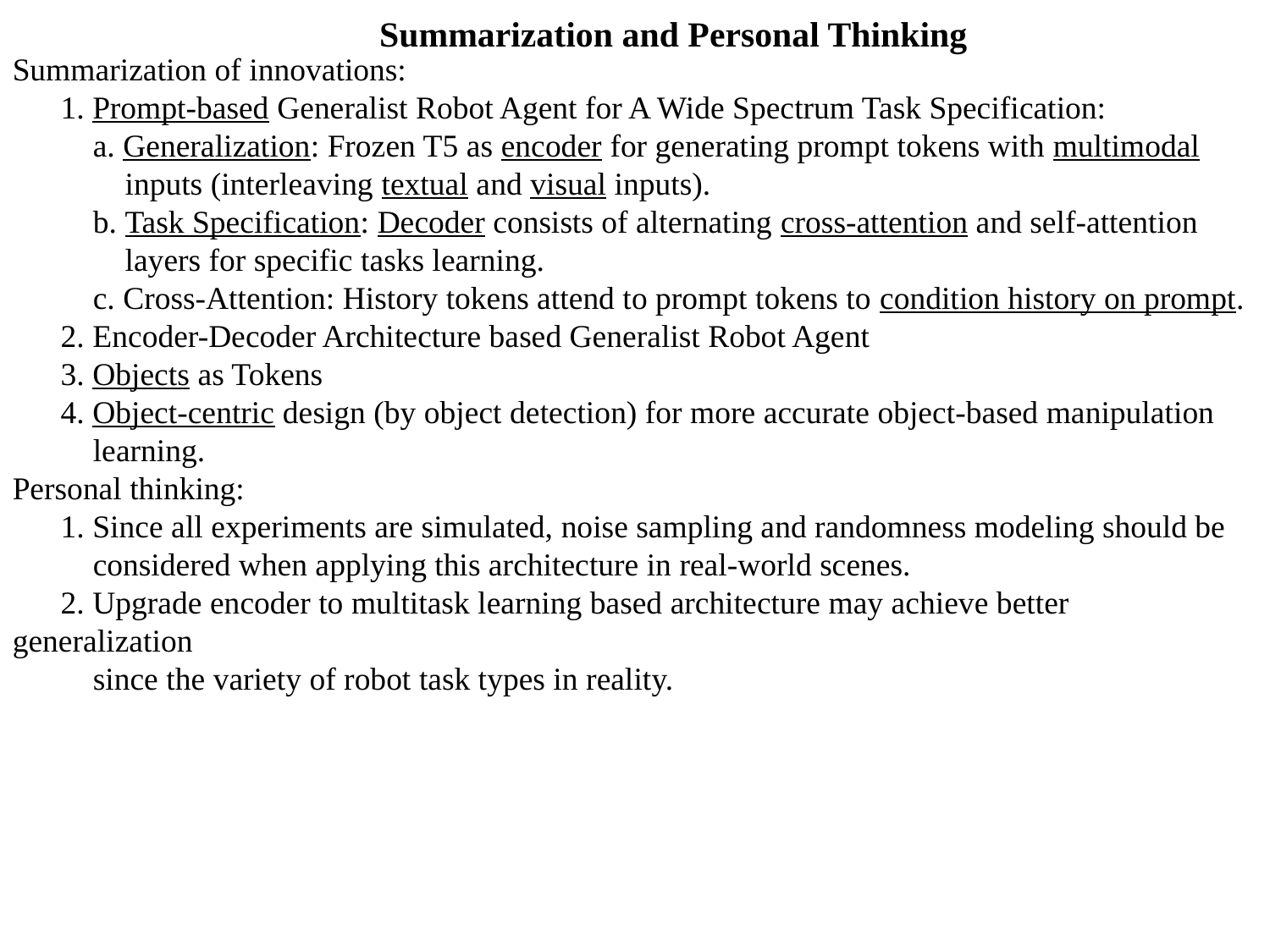

Summarization and Personal Thinking
Summarization of innovations:
      1. Prompt-based Generalist Robot Agent for A Wide Spectrum Task Specification:
          a. Generalization: Frozen T5 as encoder for generating prompt tokens with multimodal
              inputs (interleaving textual and visual inputs).
          b. Task Specification: Decoder consists of alternating cross-attention and self-attention
              layers for specific tasks learning.
          c. Cross-Attention: History tokens attend to prompt tokens to condition history on prompt.
      2. Encoder-Decoder Architecture based Generalist Robot Agent
      3. Objects as Tokens
      4. Object-centric design (by object detection) for more accurate object-based manipulation
          learning.
Personal thinking:
      1. Since all experiments are simulated, noise sampling and randomness modeling should be
          considered when applying this architecture in real-world scenes.
      2. Upgrade encoder to multitask learning based architecture may achieve better generalization
          since the variety of robot task types in reality.